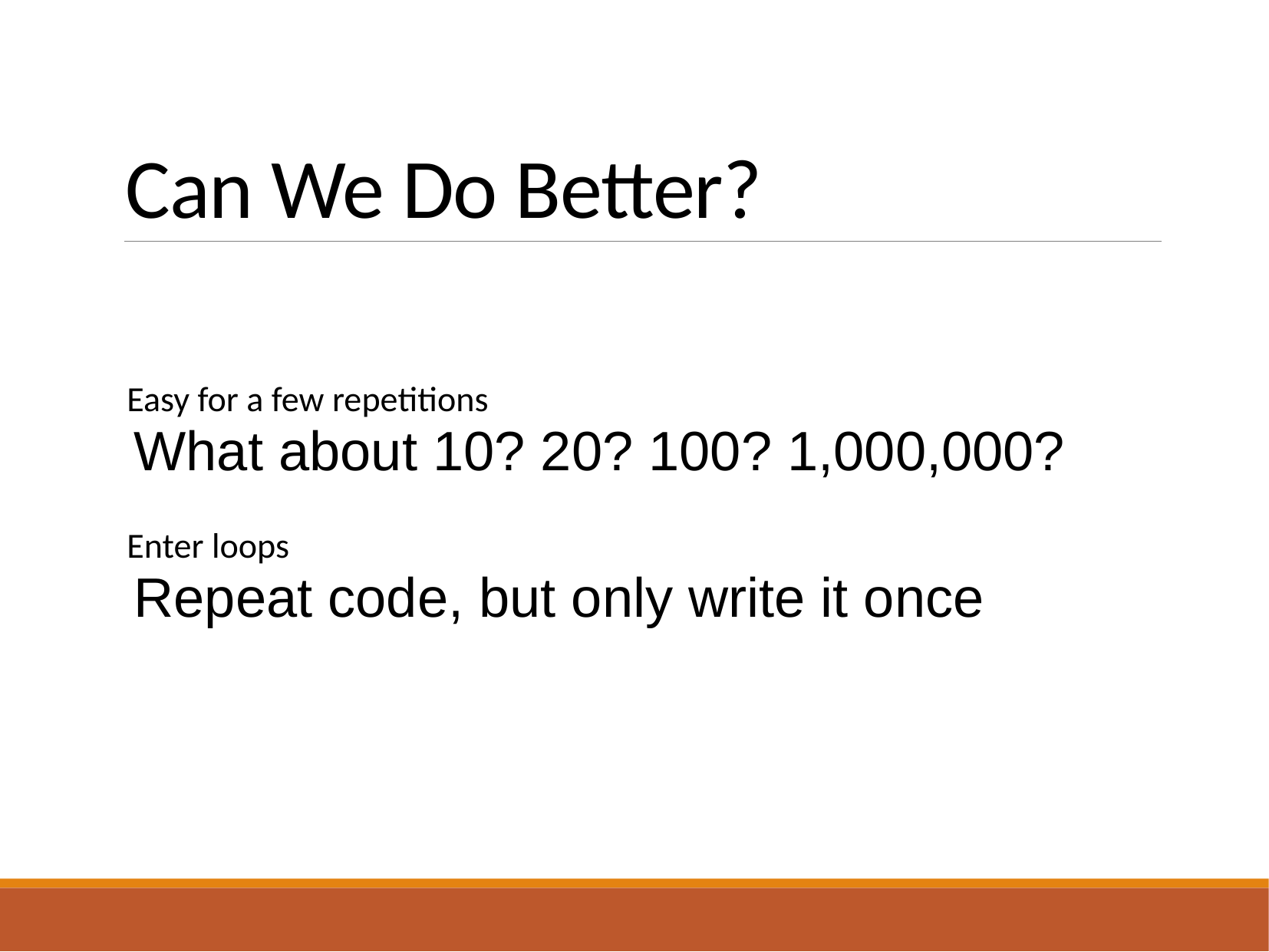

# Can We Do Better?
Easy for a few repetitions
What about 10? 20? 100? 1,000,000?
Enter loops
Repeat code, but only write it once